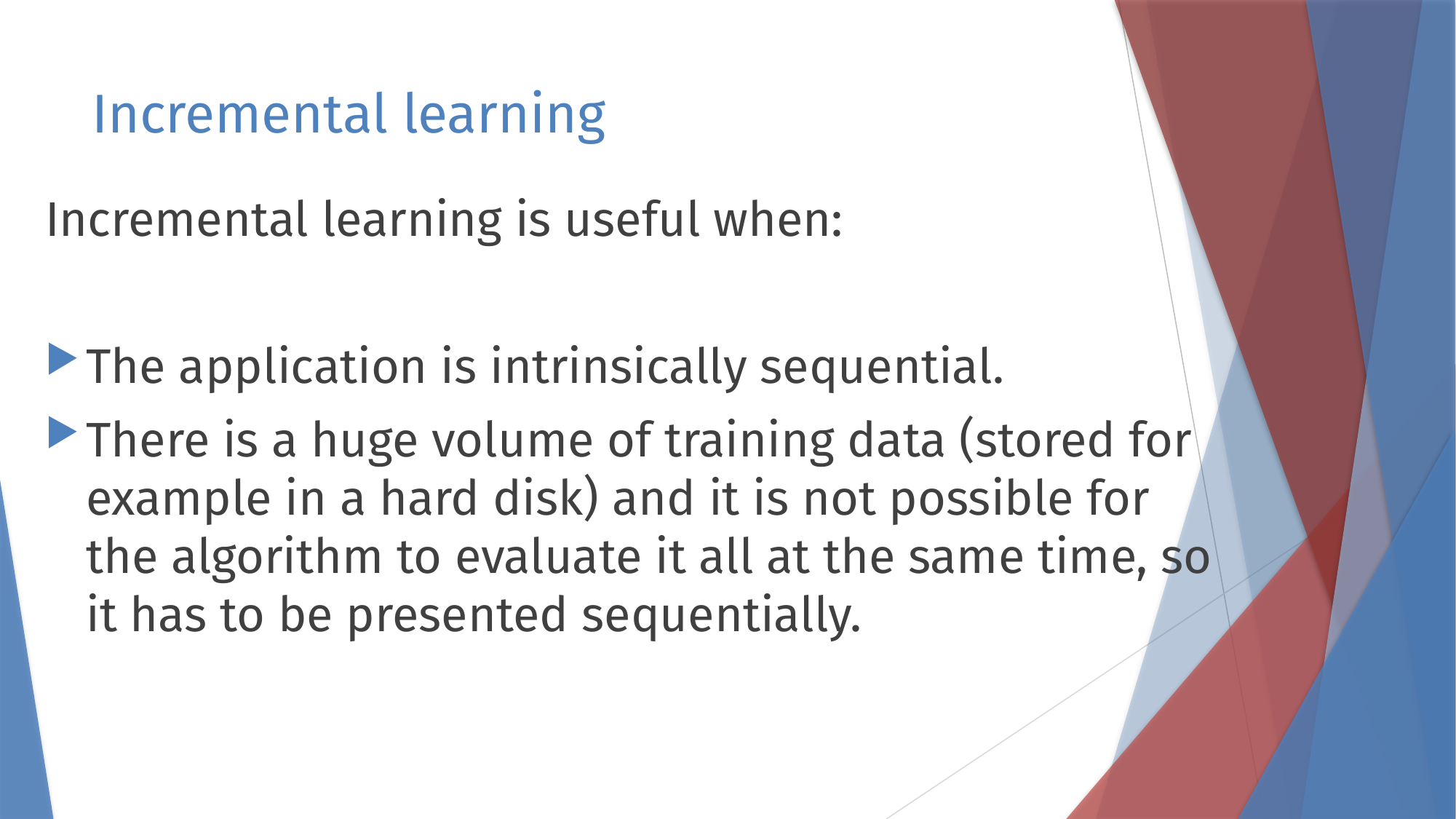

# Incremental learning
Incremental learning is useful when:

The application is intrinsically sequential.
There is a huge volume of training data (stored for example in a hard disk) and it is not possible for the algorithm to evaluate it all at the same time, so it has to be presented sequentially.